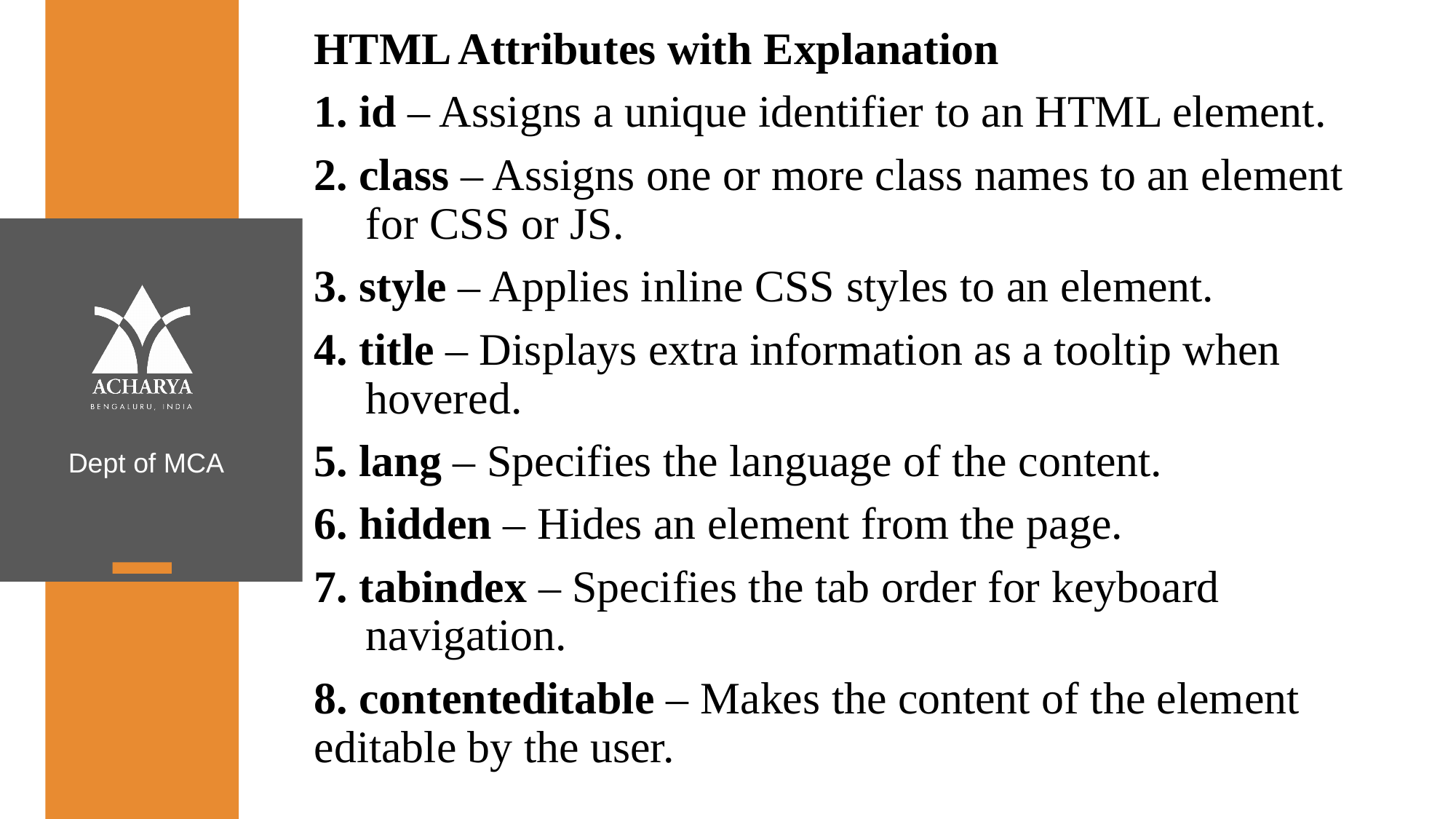

HTML Attributes with Explanation
1. id – Assigns a unique identifier to an HTML element.
2. class – Assigns one or more class names to an element for CSS or JS.
3. style – Applies inline CSS styles to an element.
4. title – Displays extra information as a tooltip when hovered.
5. lang – Specifies the language of the content.
6. hidden – Hides an element from the page.
7. tabindex – Specifies the tab order for keyboard navigation.
8. contenteditable – Makes the content of the element editable by the user.